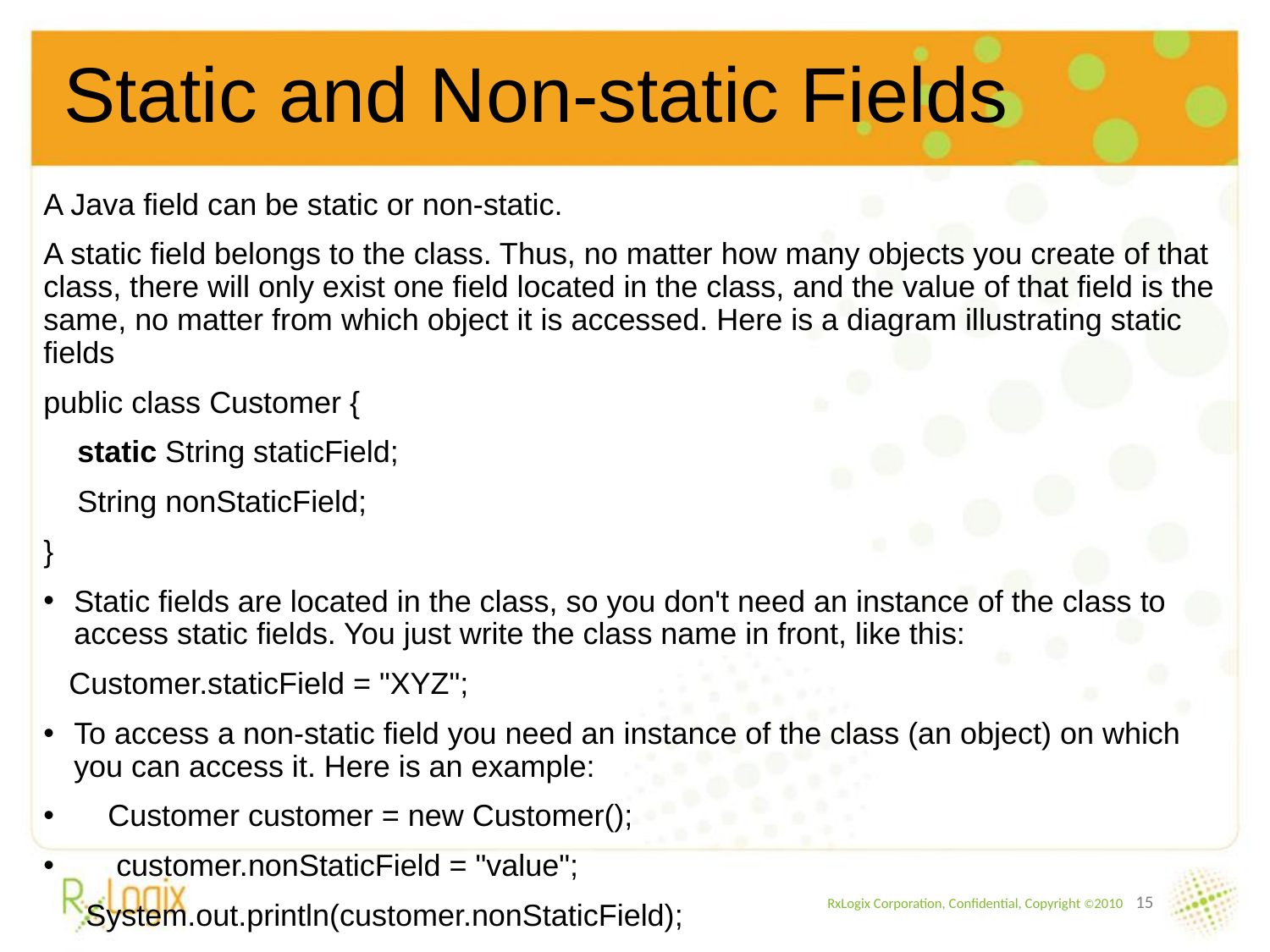

Static and Non-static Fields
A Java field can be static or non-static.
A static field belongs to the class. Thus, no matter how many objects you create of that class, there will only exist one field located in the class, and the value of that field is the same, no matter from which object it is accessed. Here is a diagram illustrating static fields
public class Customer {
    static String staticField;
    String nonStaticField;
}
Static fields are located in the class, so you don't need an instance of the class to access static fields. You just write the class name in front, like this:
   Customer.staticField = "XYZ";
To access a non-static field you need an instance of the class (an object) on which  you can access it. Here is an example:
    Customer customer = new Customer();
     customer.nonStaticField = "value";
     System.out.println(customer.nonStaticField);